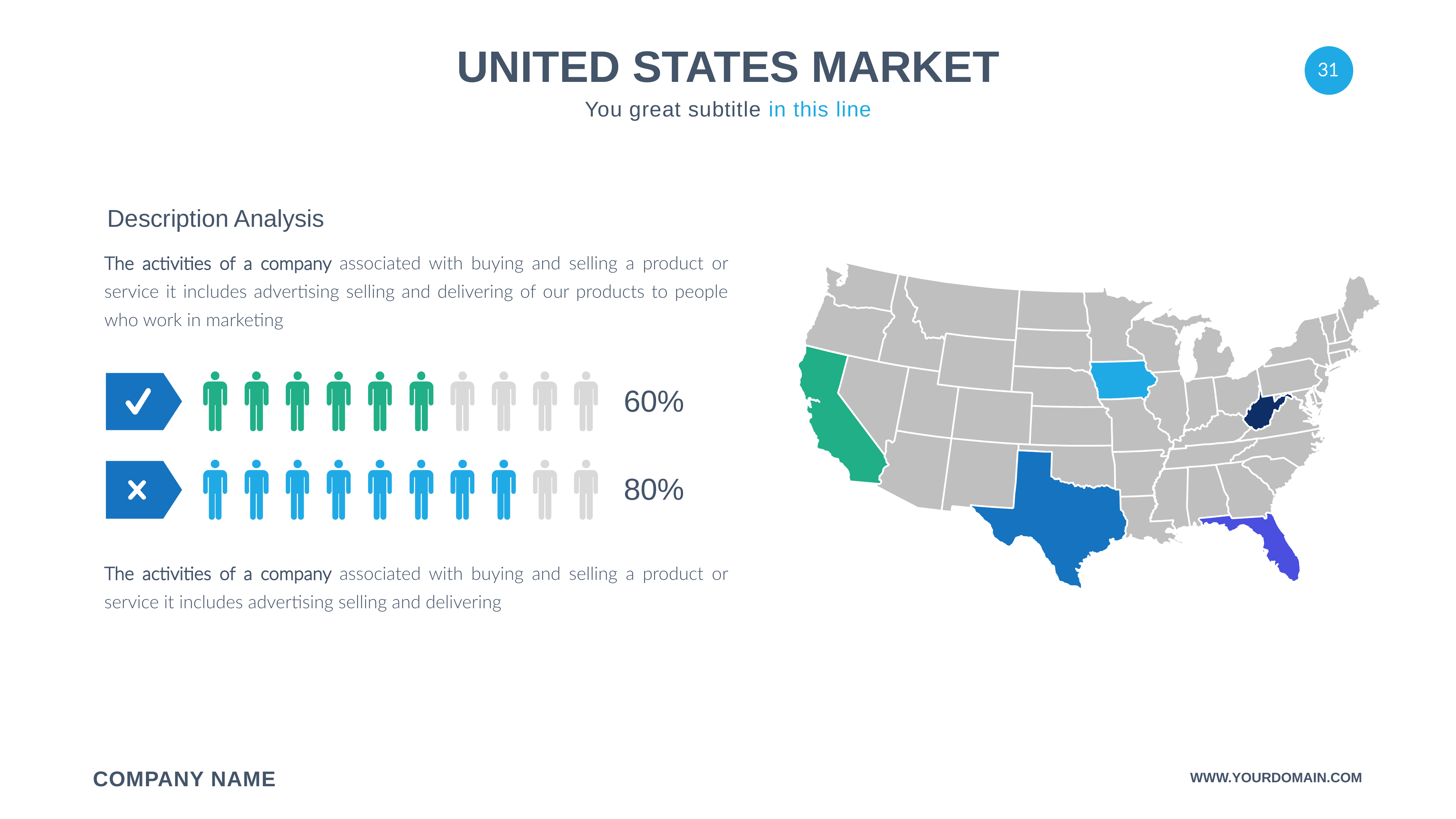

UNITED STATES MARKET
You great subtitle in this line
Description Analysis
The activities of a company associated with buying and selling a product or service it includes advertising selling and delivering of our products to people who work in marketing

60%

80%

The activities of a company associated with buying and selling a product or service it includes advertising selling and delivering